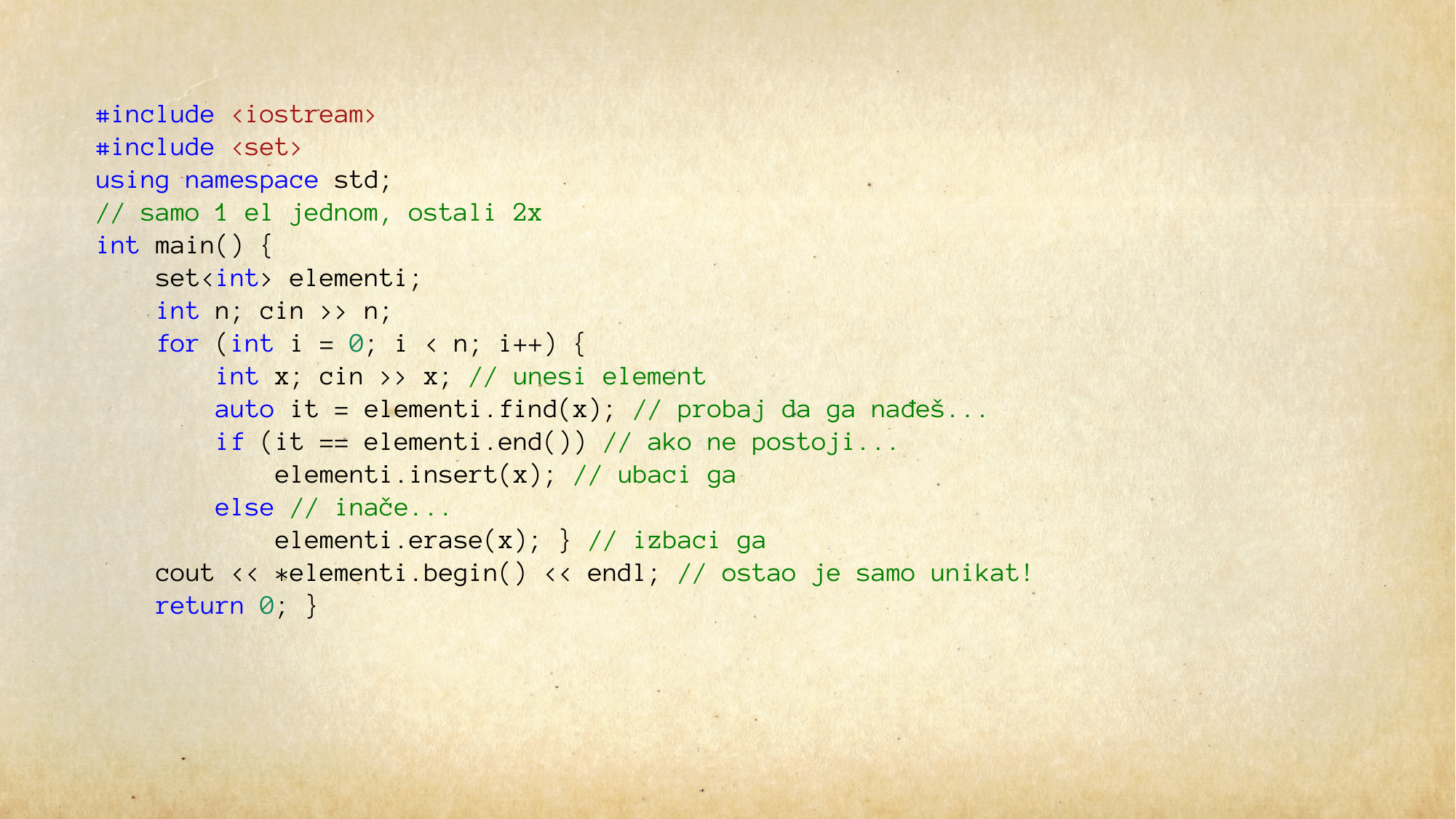

#include <iostream>
#include <set>
using namespace std;
// samo 1 el jednom, ostali 2x
int main() {
    set<int> elementi;
    int n; cin >> n;
    for (int i = 0; i < n; i++) {
        int x; cin >> x; // unesi element
        auto it = elementi.find(x); // probaj da ga nađeš...
        if (it == elementi.end()) // ako ne postoji...
            elementi.insert(x); // ubaci ga
        else // inače...
            elementi.erase(x); } // izbaci ga
    cout << *elementi.begin() << endl; // ostao je samo unikat!
    return 0; }